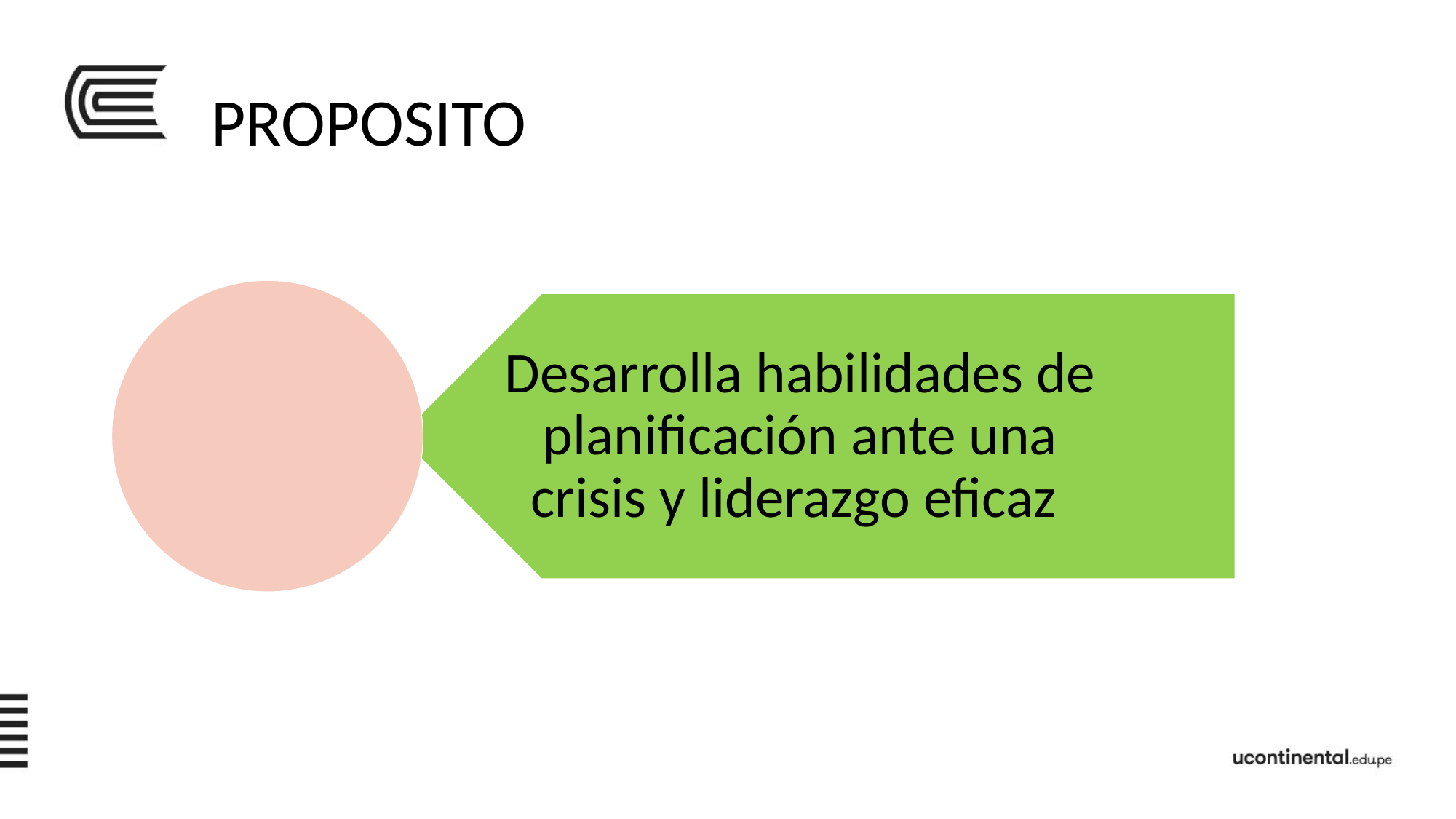

# PROPOSITO
Desarrolla habilidades de planificación ante una crisis y liderazgo eficaz